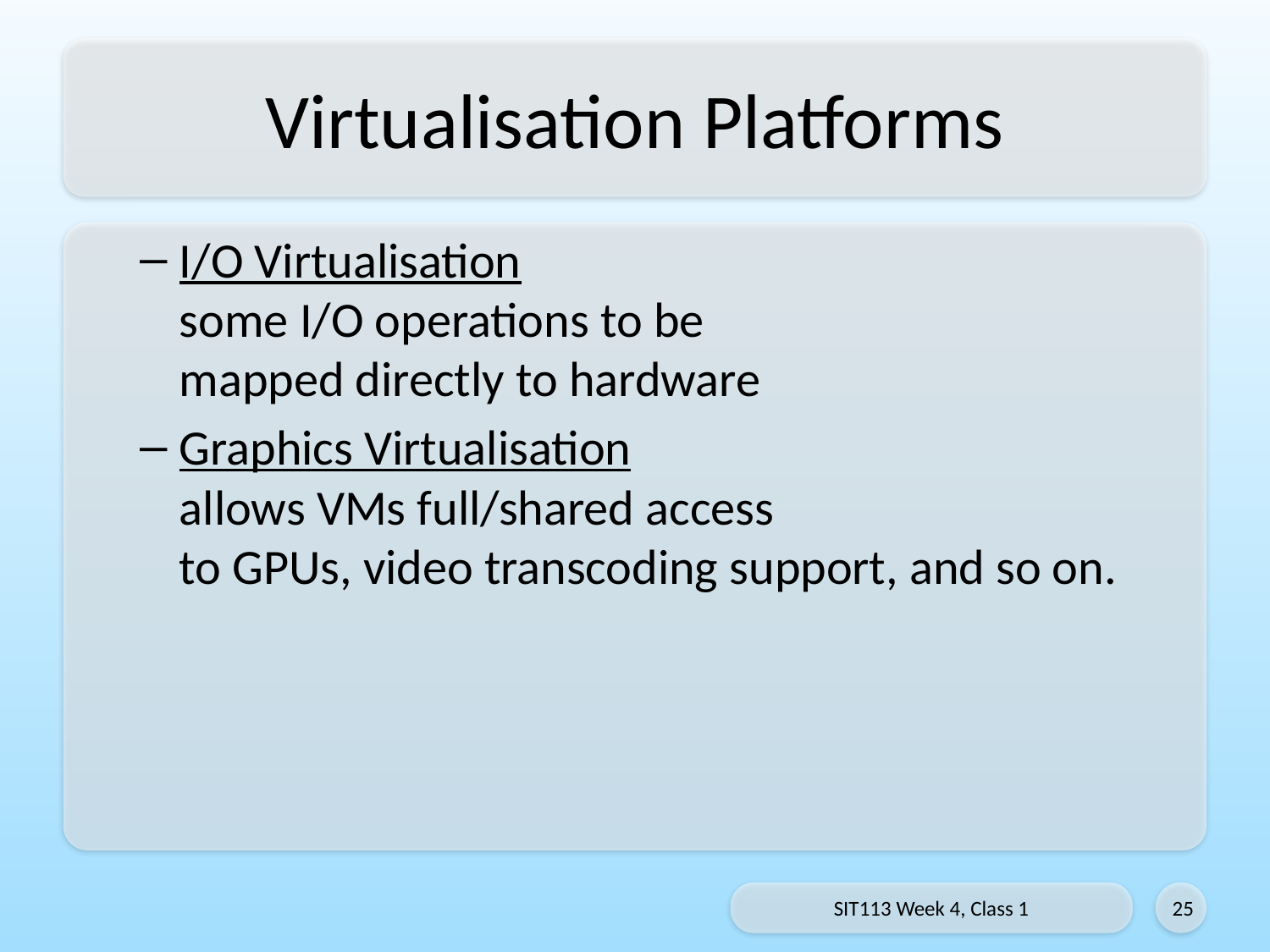

# Virtualisation Platforms
I/O Virtualisation
some I/O operations to be
mapped directly to hardware
Graphics Virtualisation
allows VMs full/shared access
to GPUs, video transcoding support, and so on.
SIT113 Week 4, Class 1
25